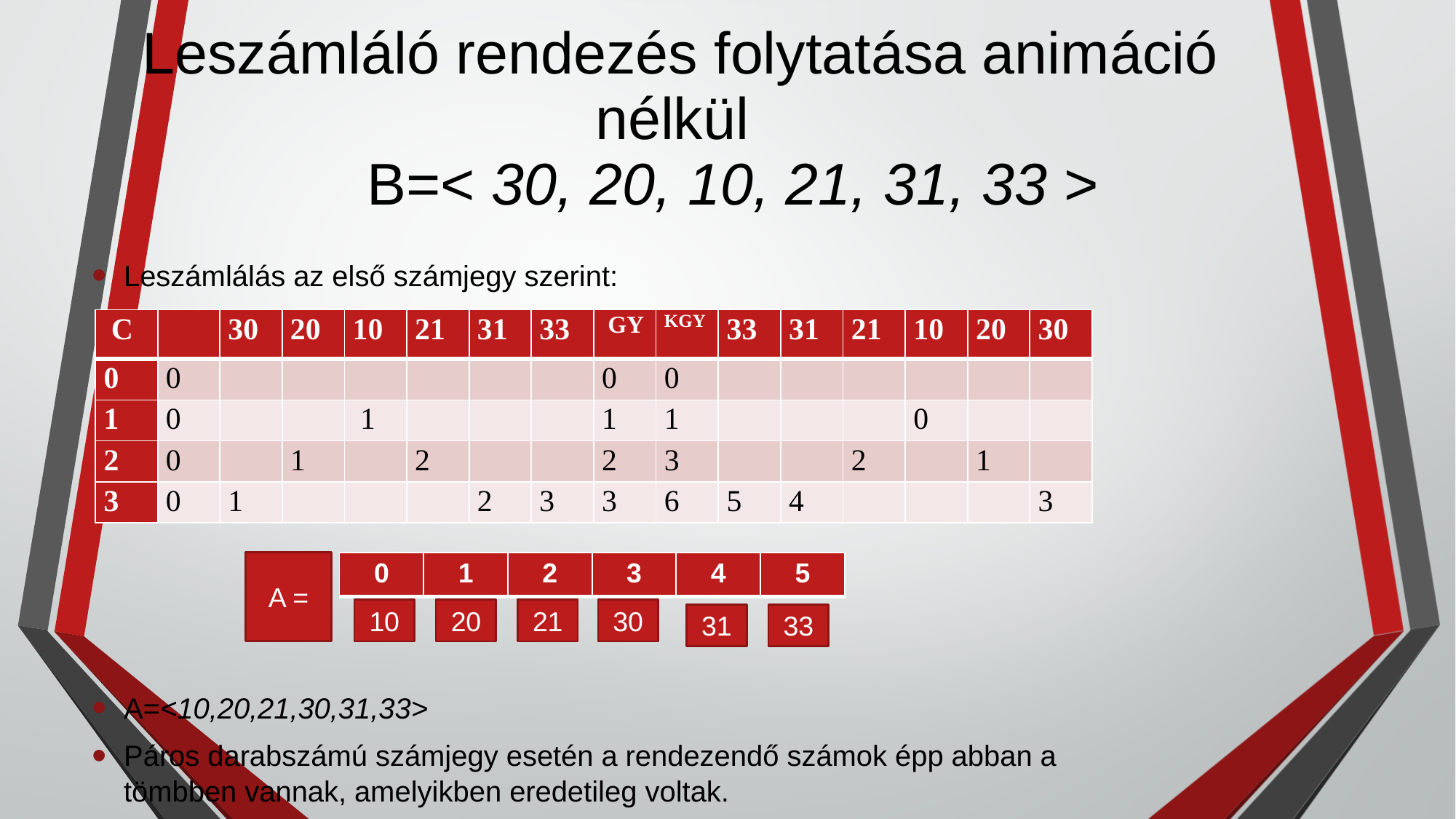

# Leszámláló rendezés folytatása animáció nélkül B=< 30, 20, 10, 21, 31, 33 >
Leszámlálás az első számjegy szerint:

A=<10,20,21,30,31,33>
Páros darabszámú számjegy esetén a rendezendő számok épp abban a tömbben vannak, amelyikben eredetileg voltak.

| C |  | 30 | 20 | 10 | 21 | 31 | 33 | GY | KGY | 33 | 31 | 21 | 10 | 20 | 30 |
| --- | --- | --- | --- | --- | --- | --- | --- | --- | --- | --- | --- | --- | --- | --- | --- |
| 0 | 0 |  |  |  |  |  |  | 0 | 0 |  |  |  |  |  |  |
| 1 | 0 |  |  | 1 |  |  |  | 1 | 1 |  |  |  | 0 |  |  |
| 2 | 0 |  | 1 |  | 2 |  |  | 2 | 3 |  |  | 2 |  | 1 |  |
| 3 | 0 | 1 |  |  |  | 2 | 3 | 3 | 6 | 5 | 4 |  |  |  | 3 |
A =
| 0 | 1 | 2 | 3 | 4 | 5 |
| --- | --- | --- | --- | --- | --- |
10
20
21
30
31
33